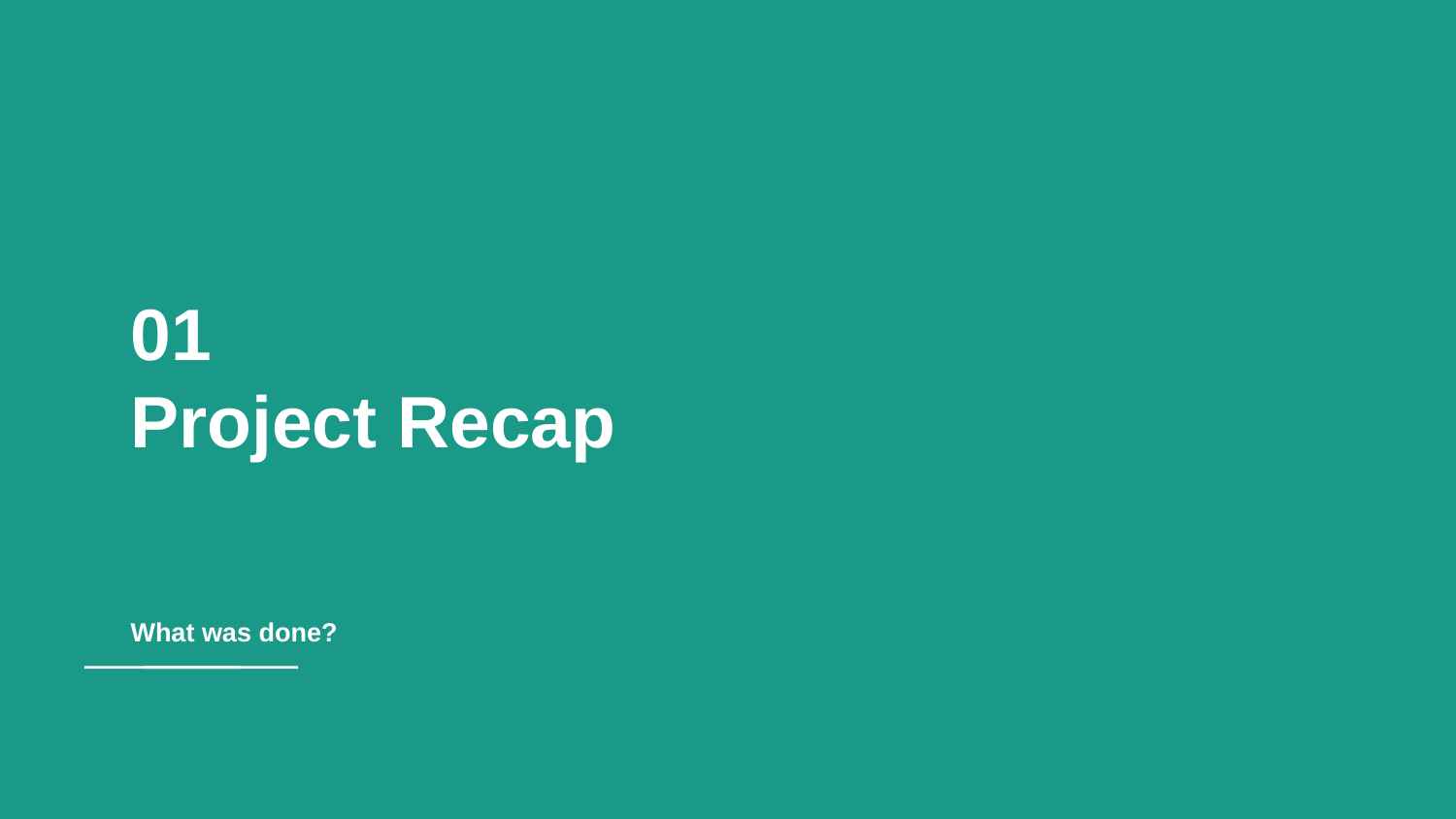

# 01
Project Recap
What was done?